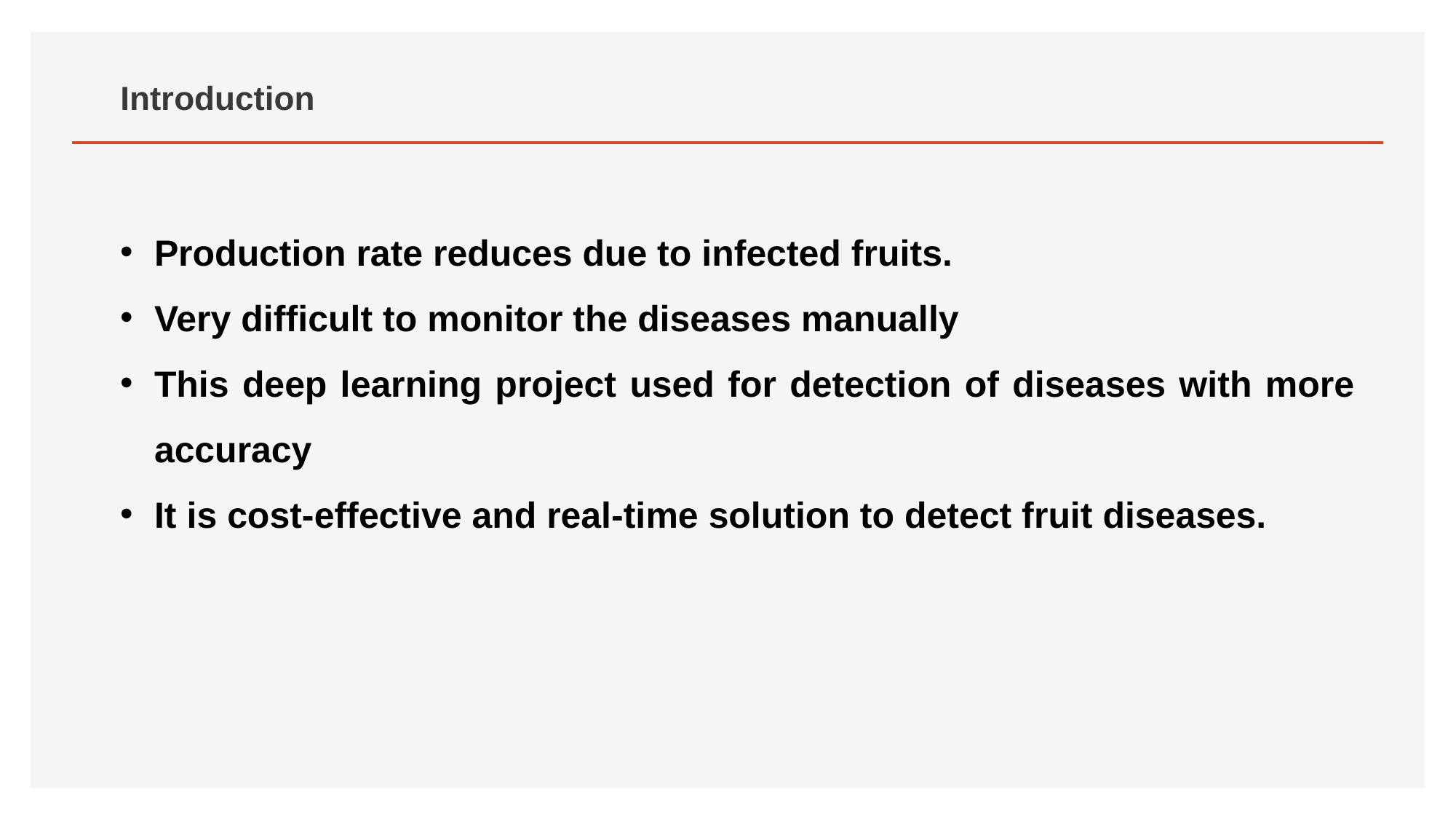

# Introduction
Production rate reduces due to infected fruits.
Very difficult to monitor the diseases manually
This deep learning project used for detection of diseases with more accuracy
It is cost-effective and real-time solution to detect fruit diseases.